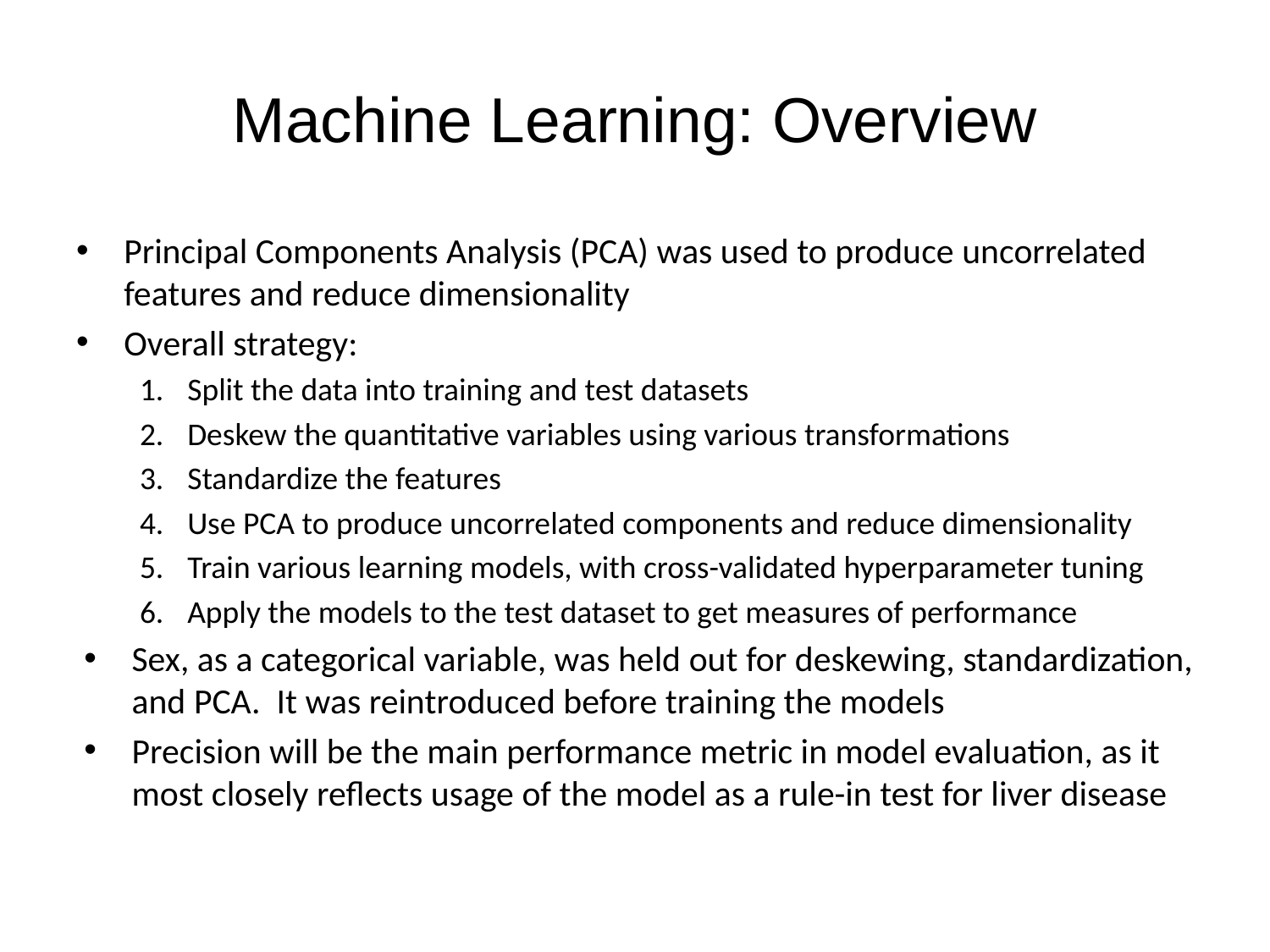

# Machine Learning: Overview
Principal Components Analysis (PCA) was used to produce uncorrelated features and reduce dimensionality
Overall strategy:
Split the data into training and test datasets
Deskew the quantitative variables using various transformations
Standardize the features
Use PCA to produce uncorrelated components and reduce dimensionality
Train various learning models, with cross-validated hyperparameter tuning
Apply the models to the test dataset to get measures of performance
Sex, as a categorical variable, was held out for deskewing, standardization, and PCA.  It was reintroduced before training the models
Precision will be the main performance metric in model evaluation, as it most closely reflects usage of the model as a rule-in test for liver disease